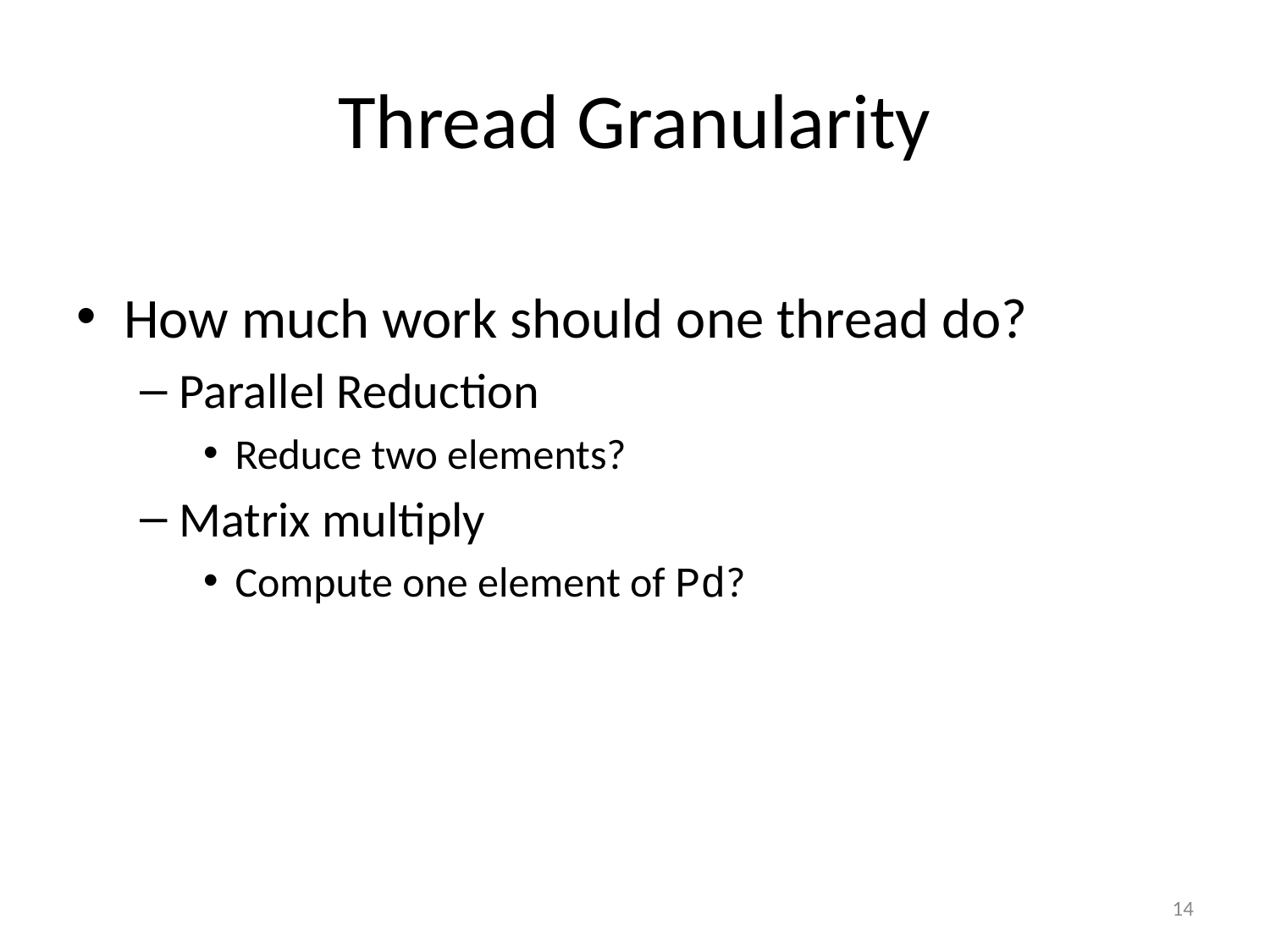

# Thread Granularity
How much work should one thread do?
Parallel Reduction
Reduce two elements?
Matrix multiply
Compute one element of Pd?
14